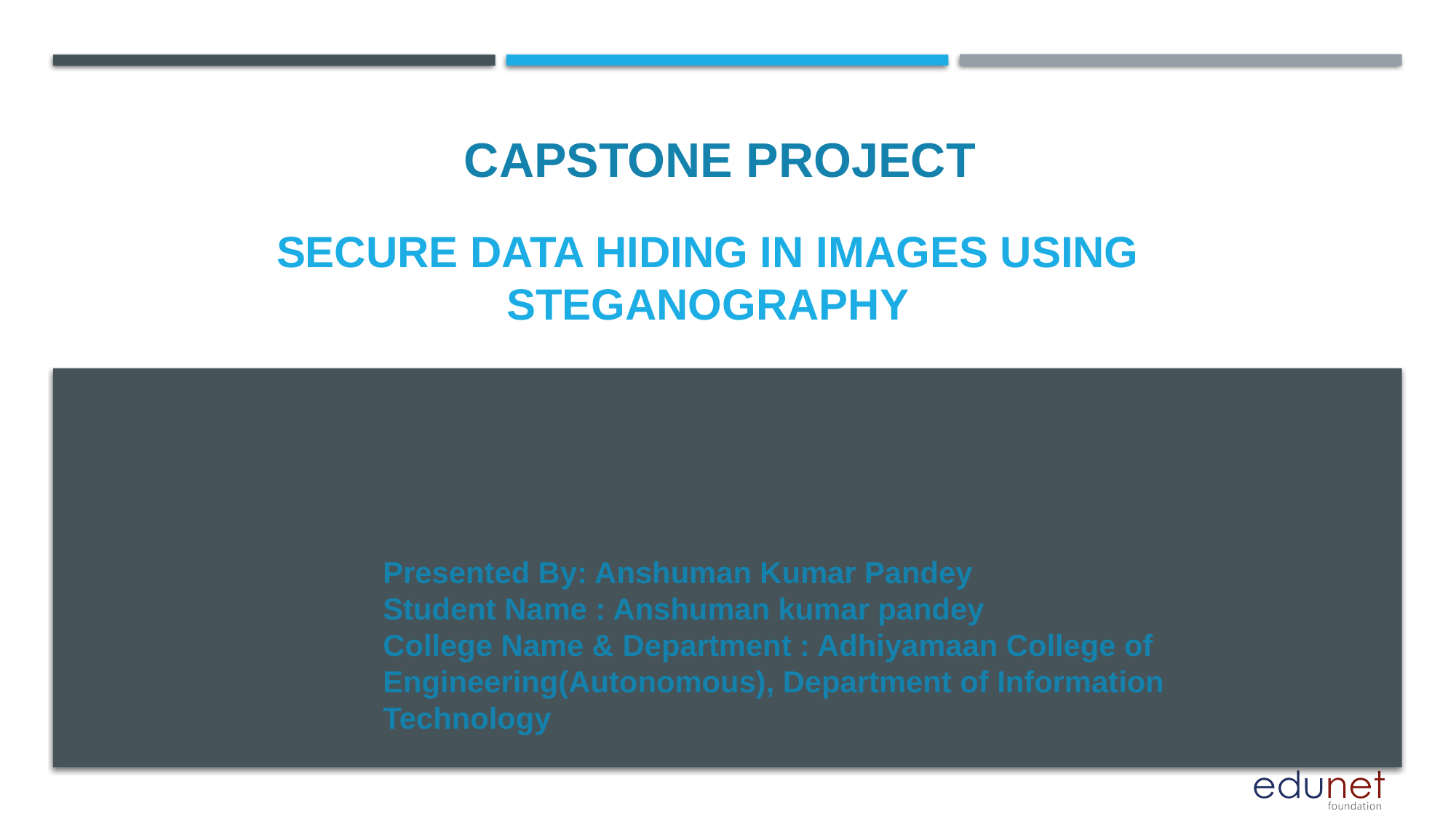

CAPSTONE PROJECT
# SECURE DATA HIDING IN IMAGES USING STEGANOGRAPHY
Presented By: Anshuman Kumar Pandey
Student Name : Anshuman kumar pandey
College Name & Department : Adhiyamaan College of Engineering(Autonomous), Department of Information Technology